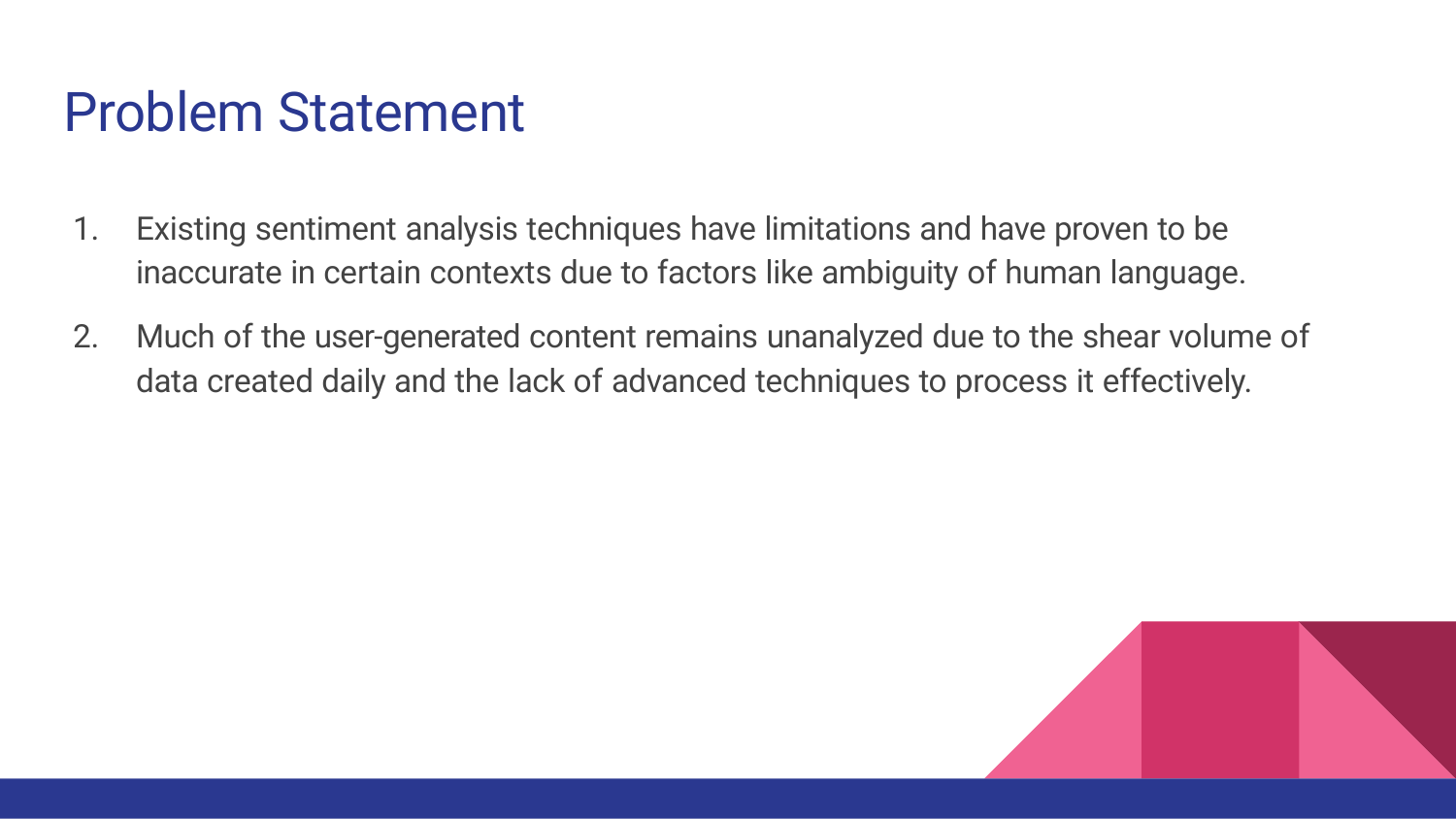

# Problem Statement
Existing sentiment analysis techniques have limitations and have proven to be  inaccurate in certain contexts due to factors like ambiguity of human language.
Much of the user-generated content remains unanalyzed due to the shear volume of  data created daily and the lack of advanced techniques to process it effectively.